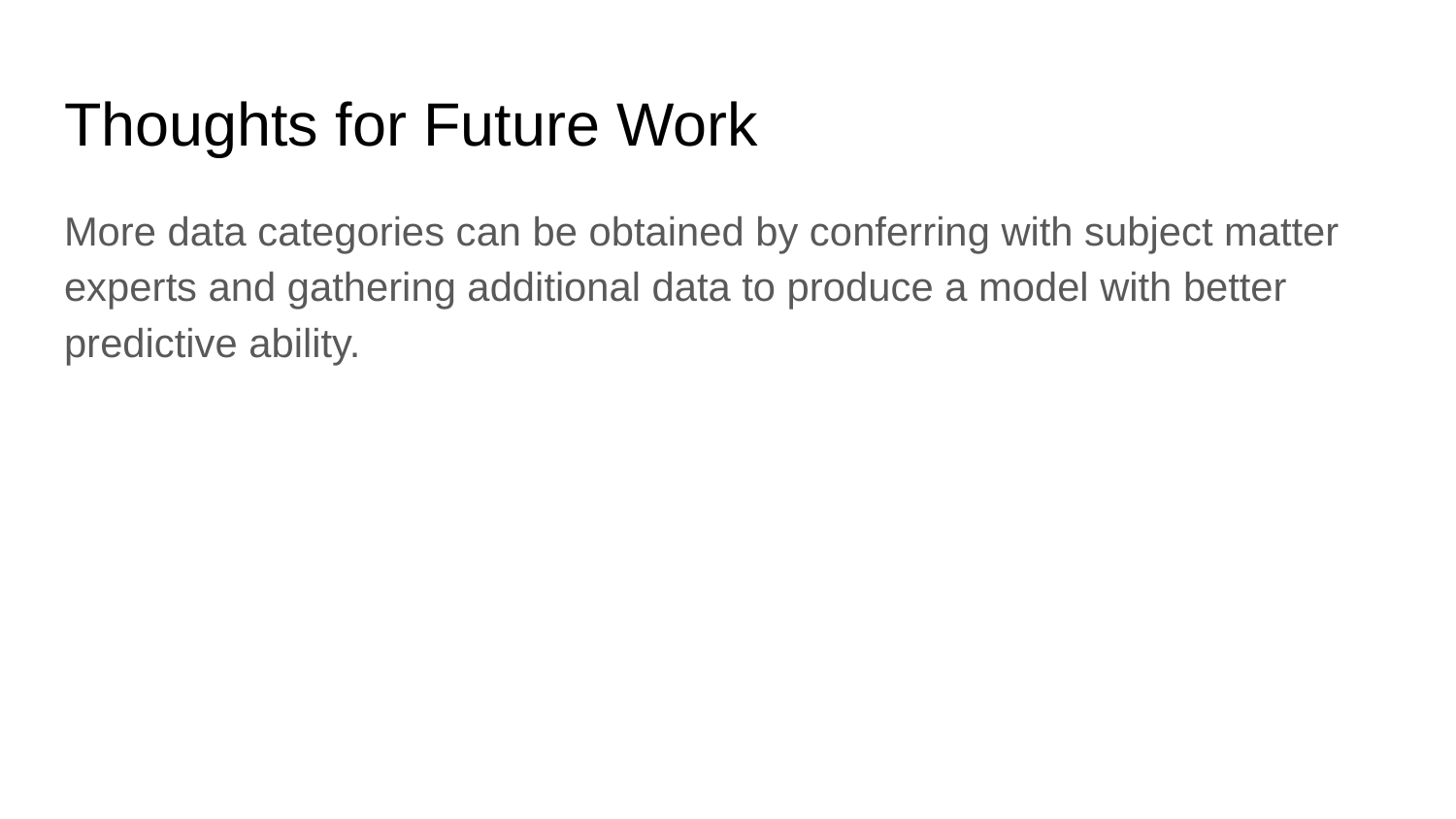

# Thoughts for Future Work
More data categories can be obtained by conferring with subject matter experts and gathering additional data to produce a model with better predictive ability.